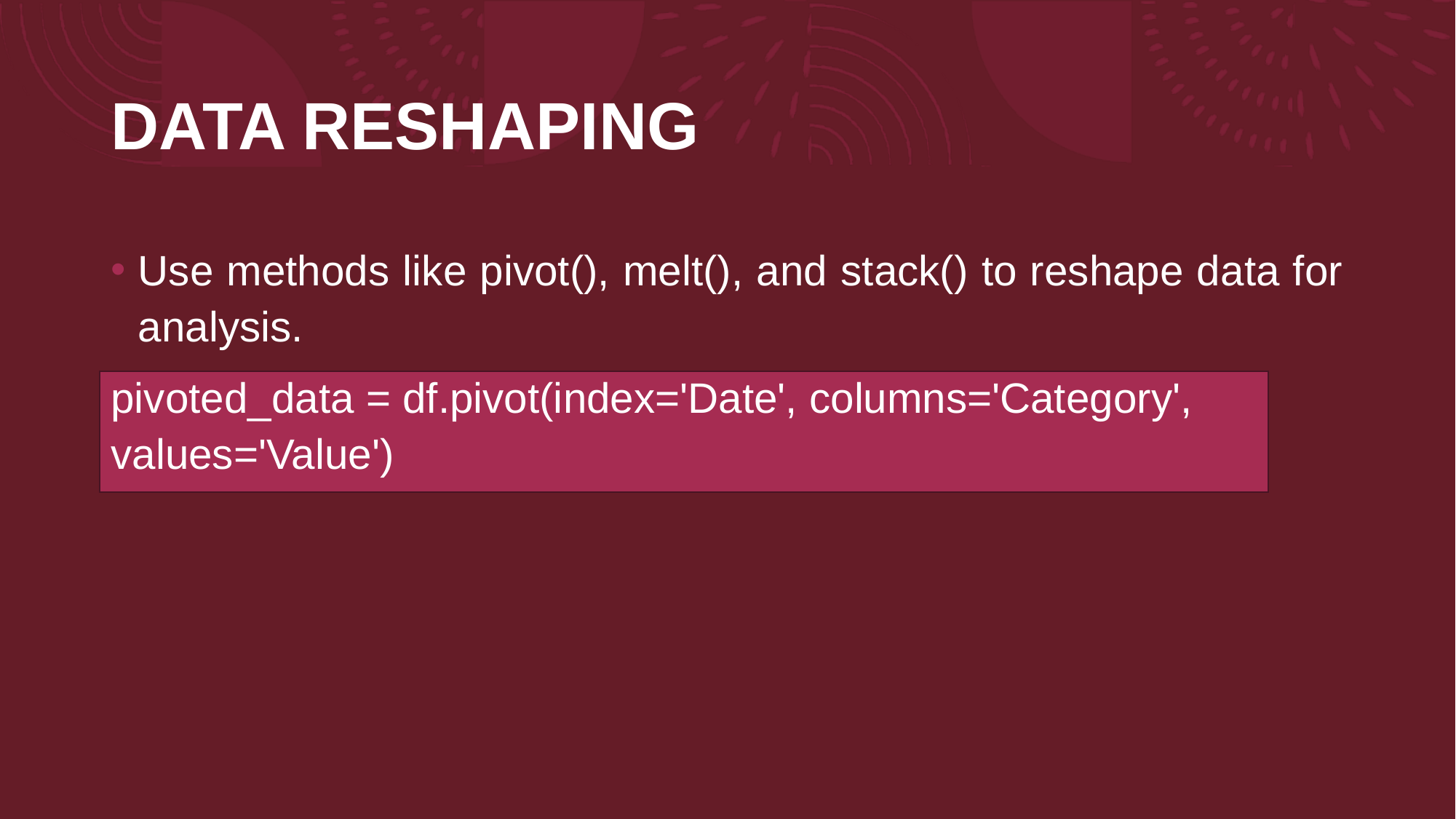

# DATA RESHAPING
Use methods like pivot(), melt(), and stack() to reshape data for analysis.
pivoted_data = df.pivot(index='Date', columns='Category', values='Value')